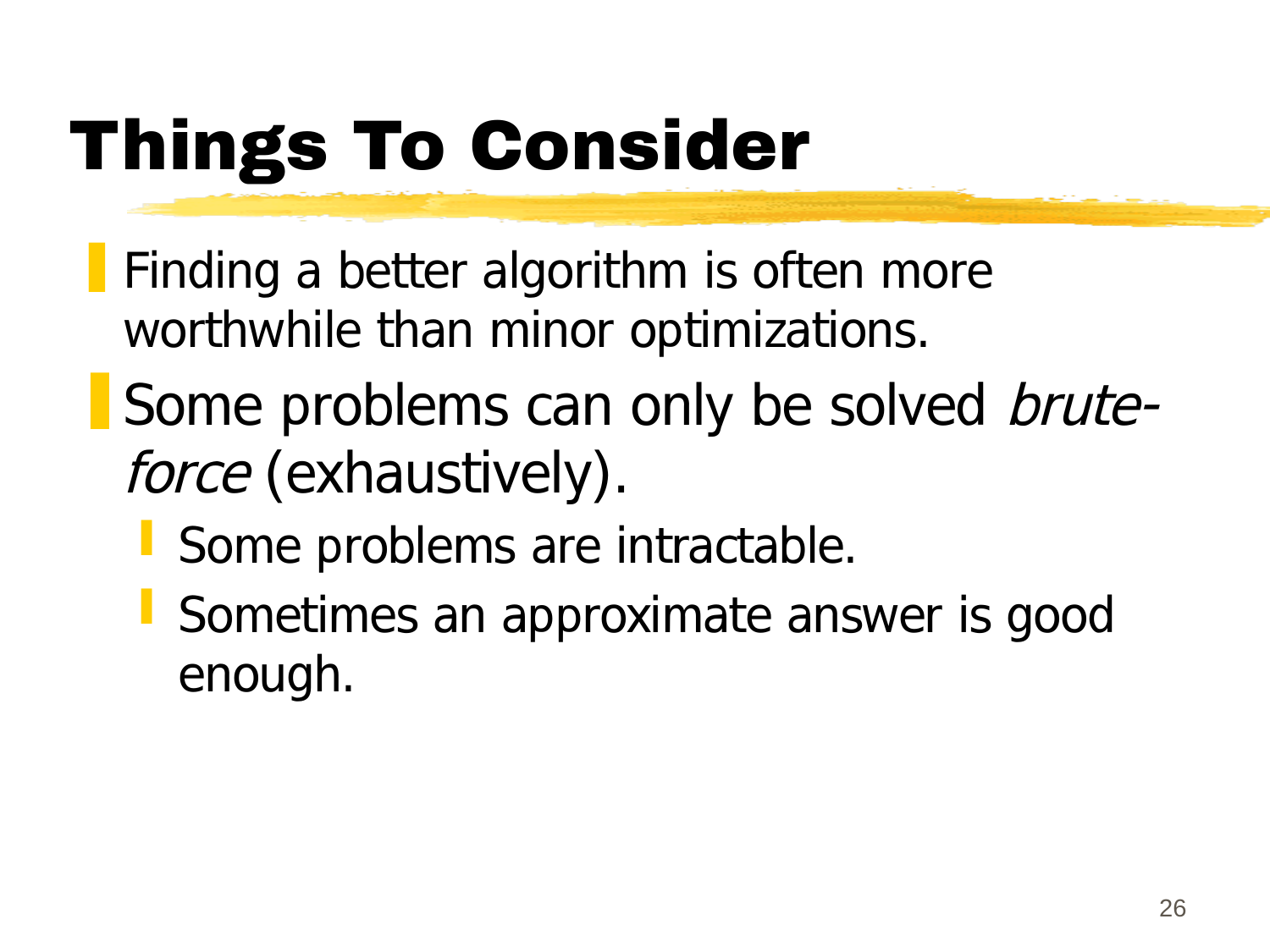

# Things To Consider
Finding a better algorithm is often more worthwhile than minor optimizations.
Some problems can only be solved brute-force (exhaustively).
Some problems are intractable.
Sometimes an approximate answer is good enough.
26